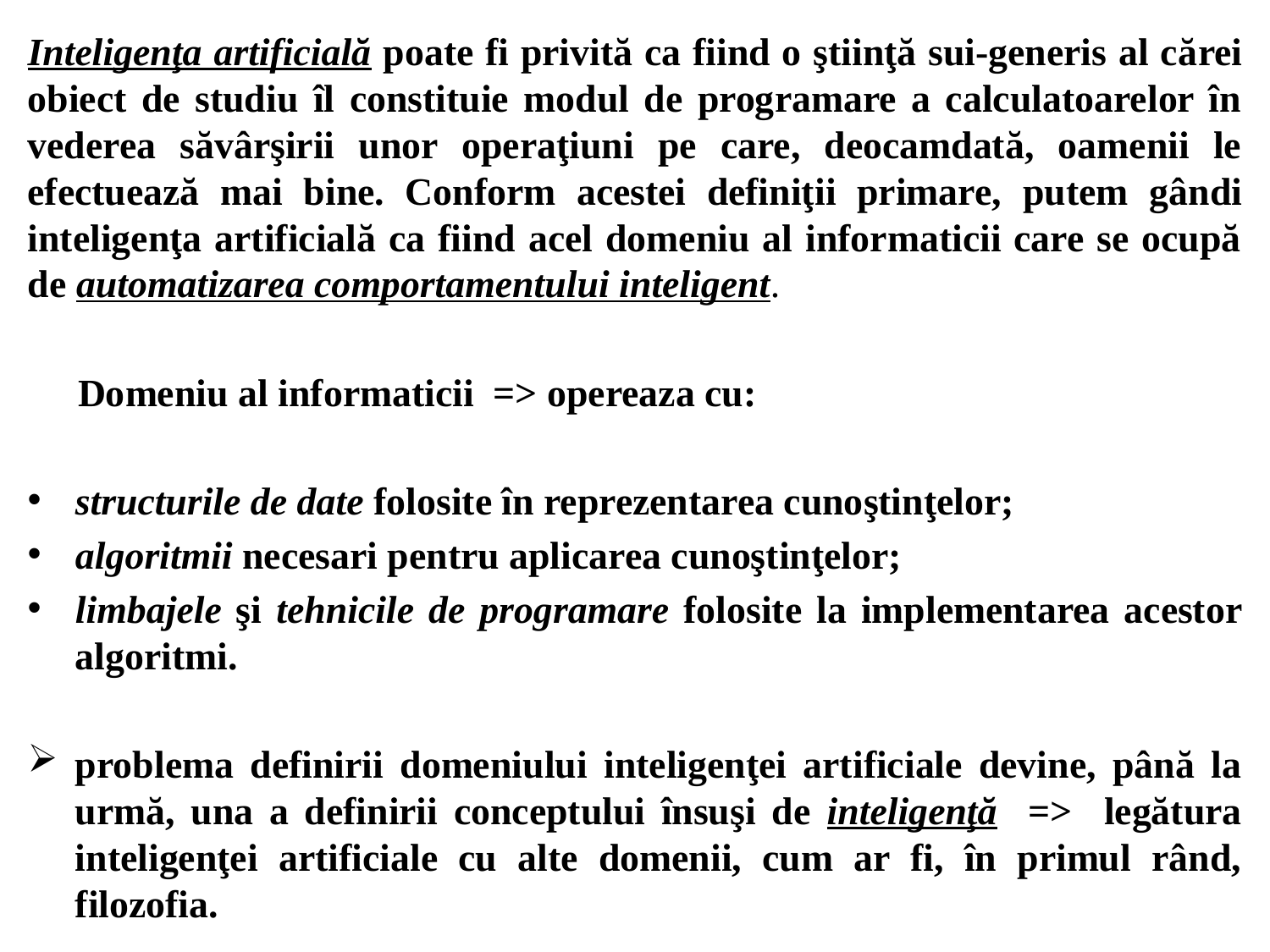

Inteligenţa artificială poate fi privită ca fiind o ştiinţă sui-generis al cărei obiect de studiu îl constituie modul de programare a calculatoarelor în vederea săvârşirii unor operaţiuni pe care, deocamdată, oamenii le efectuează mai bine. Conform acestei definiţii primare, putem gândi inteligenţa artificială ca fiind acel domeniu al informaticii care se ocupă de automatizarea comportamentului inteligent.

Domeniu al informaticii  => opereaza cu:

structurile de date folosite în reprezentarea cunoştinţelor;
algoritmii necesari pentru aplicarea cunoştinţelor;
limbajele şi tehnicile de programare folosite la implementarea acestor algoritmi.

problema definirii domeniului inteligenţei artificiale devine, până la urmă, una a definirii conceptului însuşi de inteligenţă  =>  legătura inteligenţei artificiale cu alte domenii, cum ar fi, în primul rând, filozofia.